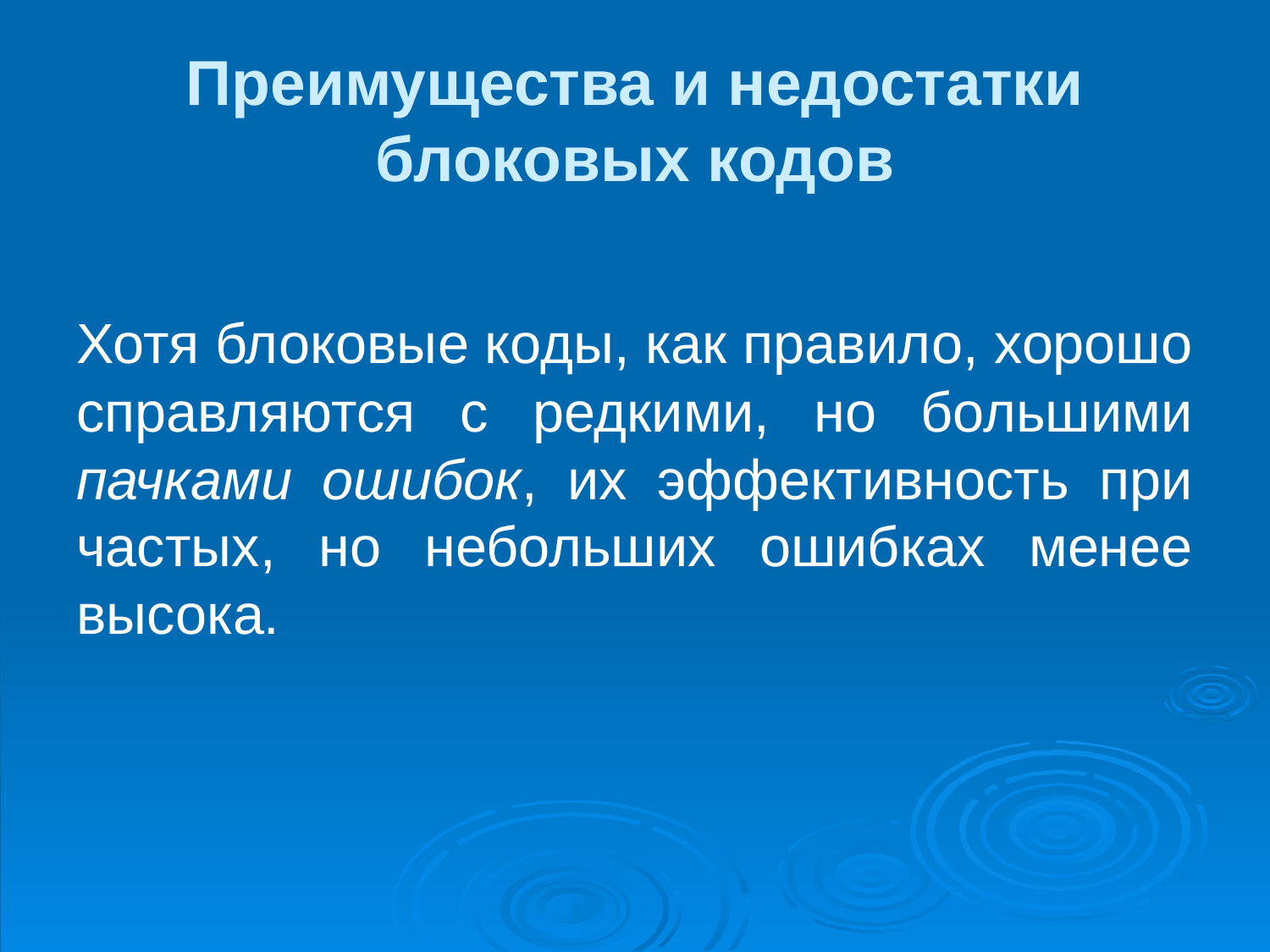

# Преимущества и недостатки блоковых кодов

Хотя блоковые коды, как правило, хорошо справляются с редкими, но большими пачками ошибок, их эффективность при частых, но небольших ошибках менее высока.